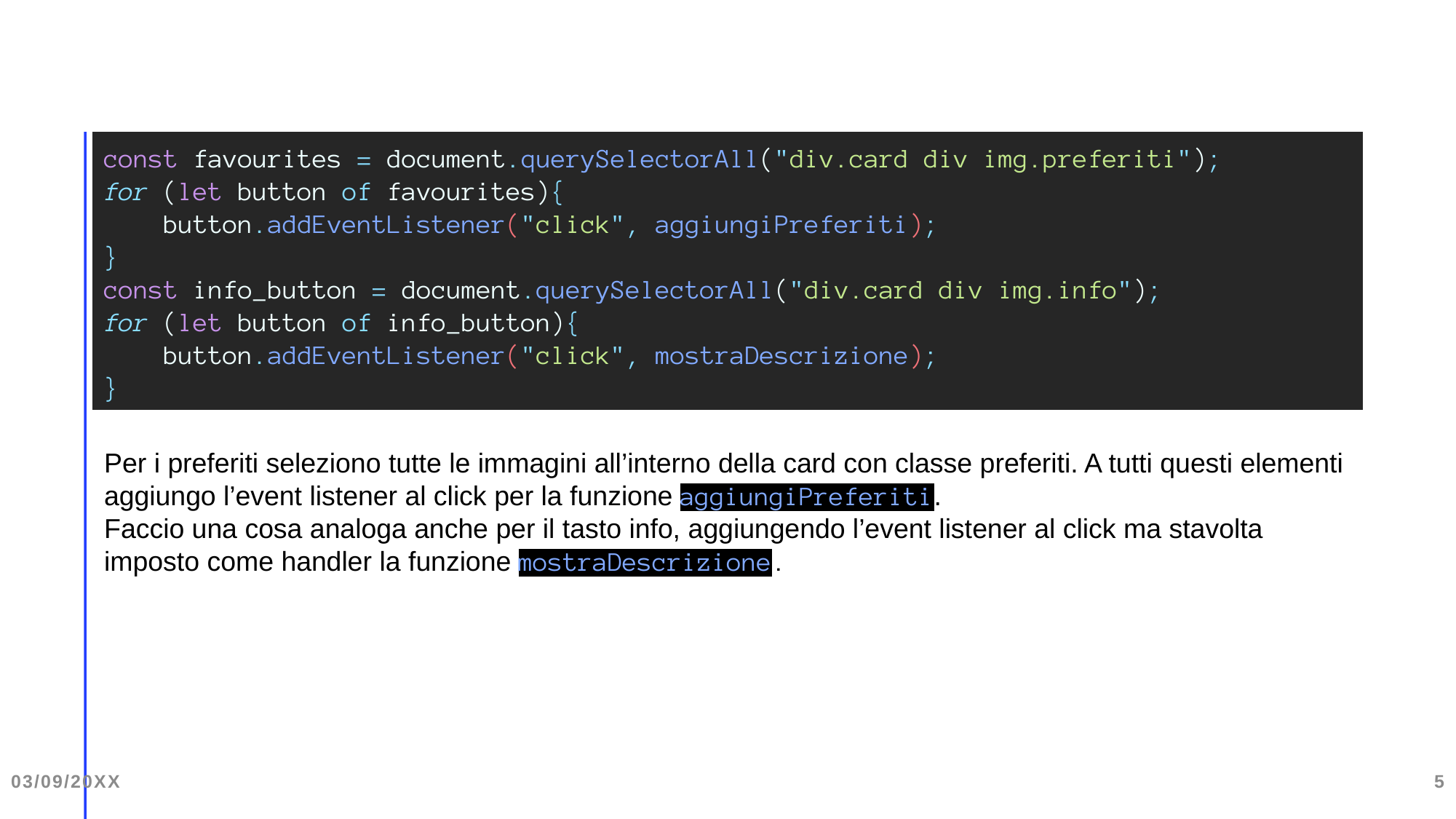

const favourites = document.querySelectorAll("div.card div img.preferiti");
for (let button of favourites){
    button.addEventListener("click", aggiungiPreferiti);
}
const info_button = document.querySelectorAll("div.card div img.info");
for (let button of info_button){
    button.addEventListener("click", mostraDescrizione);
}
Per i preferiti seleziono tutte le immagini all’interno della card con classe preferiti. A tutti questi elementi aggiungo l’event listener al click per la funzione aggiungiPreferiti.
Faccio una cosa analoga anche per il tasto info, aggiungendo l’event listener al click ma stavolta imposto come handler la funzione mostraDescrizione.
03/09/20XX
5